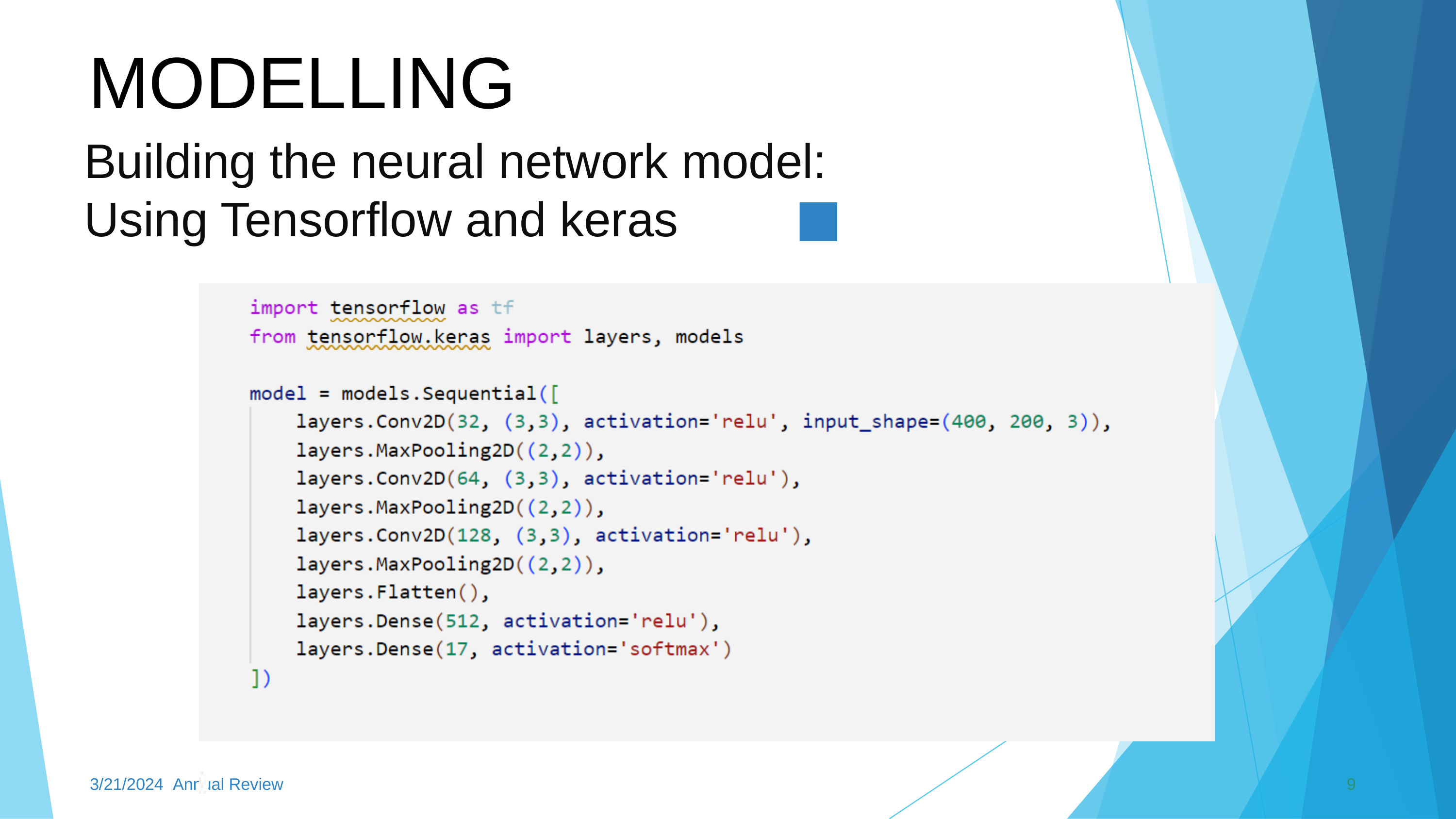

MODELLING
Building the neural network model:
Using Tensorflow and keras

9
3/21/2024  Annual Review